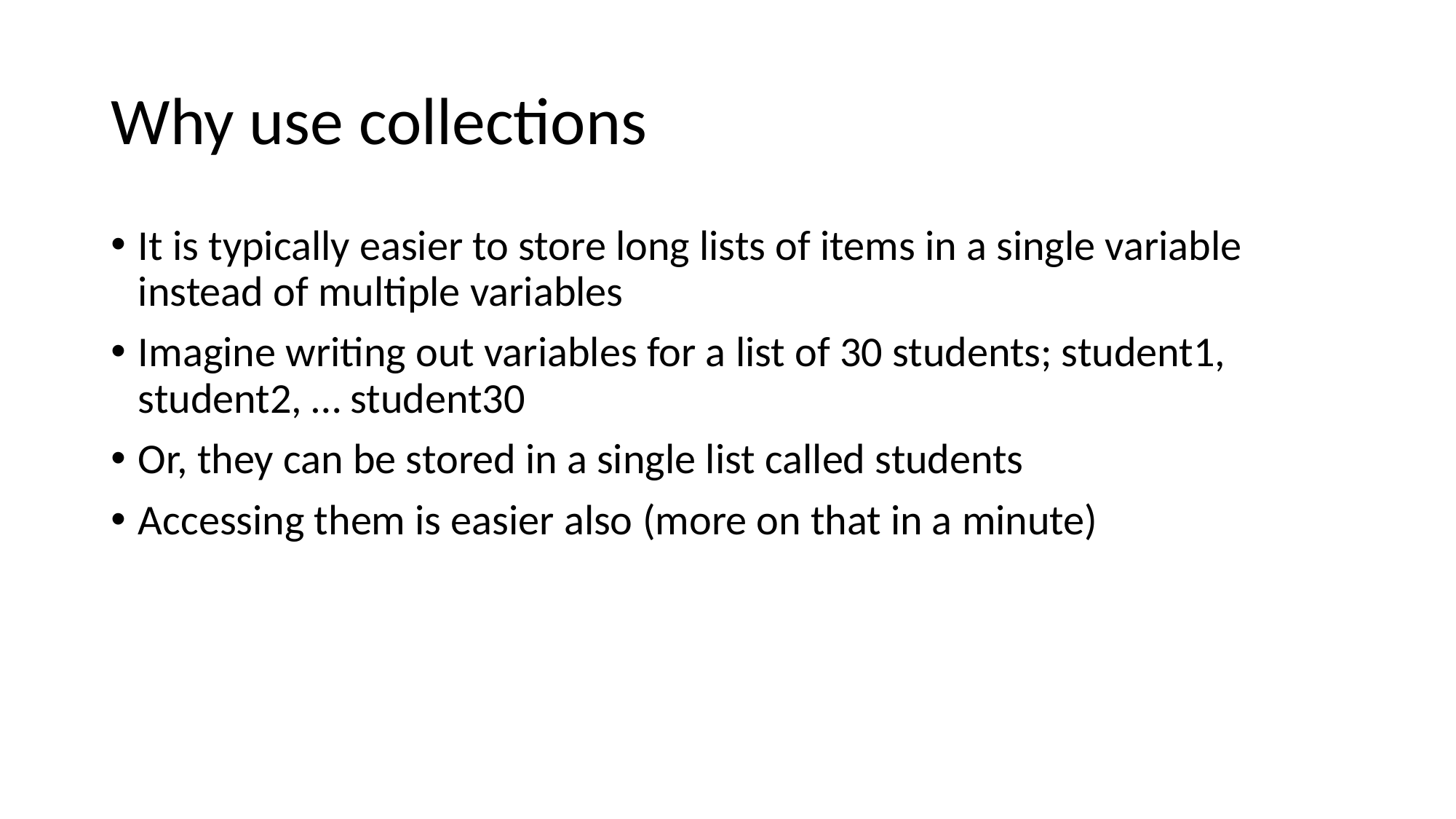

# Why use collections
It is typically easier to store long lists of items in a single variable instead of multiple variables
Imagine writing out variables for a list of 30 students; student1, student2, … student30
Or, they can be stored in a single list called students
Accessing them is easier also (more on that in a minute)